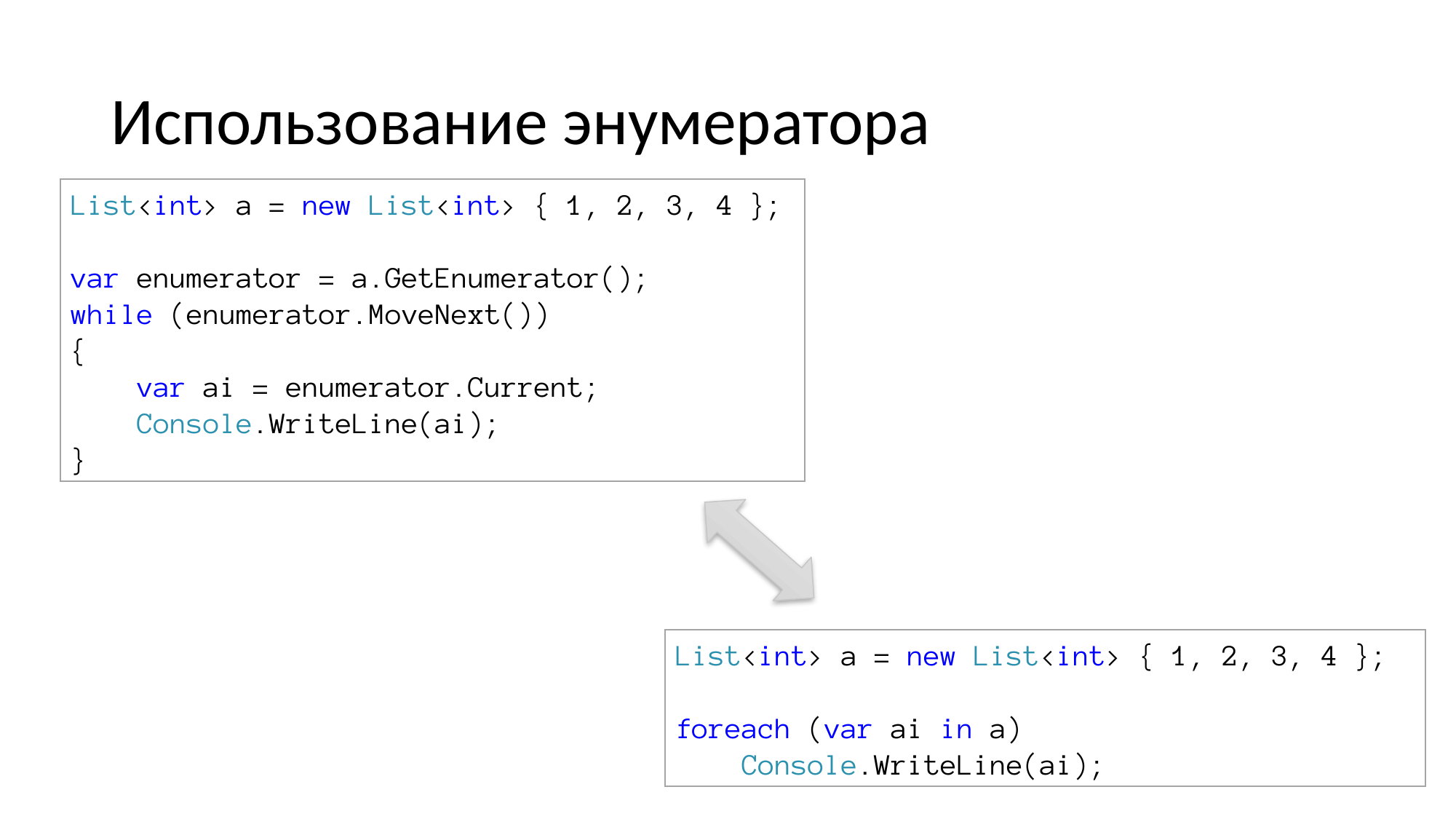

# Использование энумератора
List<int> a = new List<int> { 1, 2, 3, 4 };

var enumerator = a.GetEnumerator();
while (enumerator.MoveNext())
{
    var ai = enumerator.Current;
    Console.WriteLine(ai);
}

List<int> a = new List<int> { 1, 2, 3, 4 };

foreach (var ai in a)
    Console.WriteLine(ai);